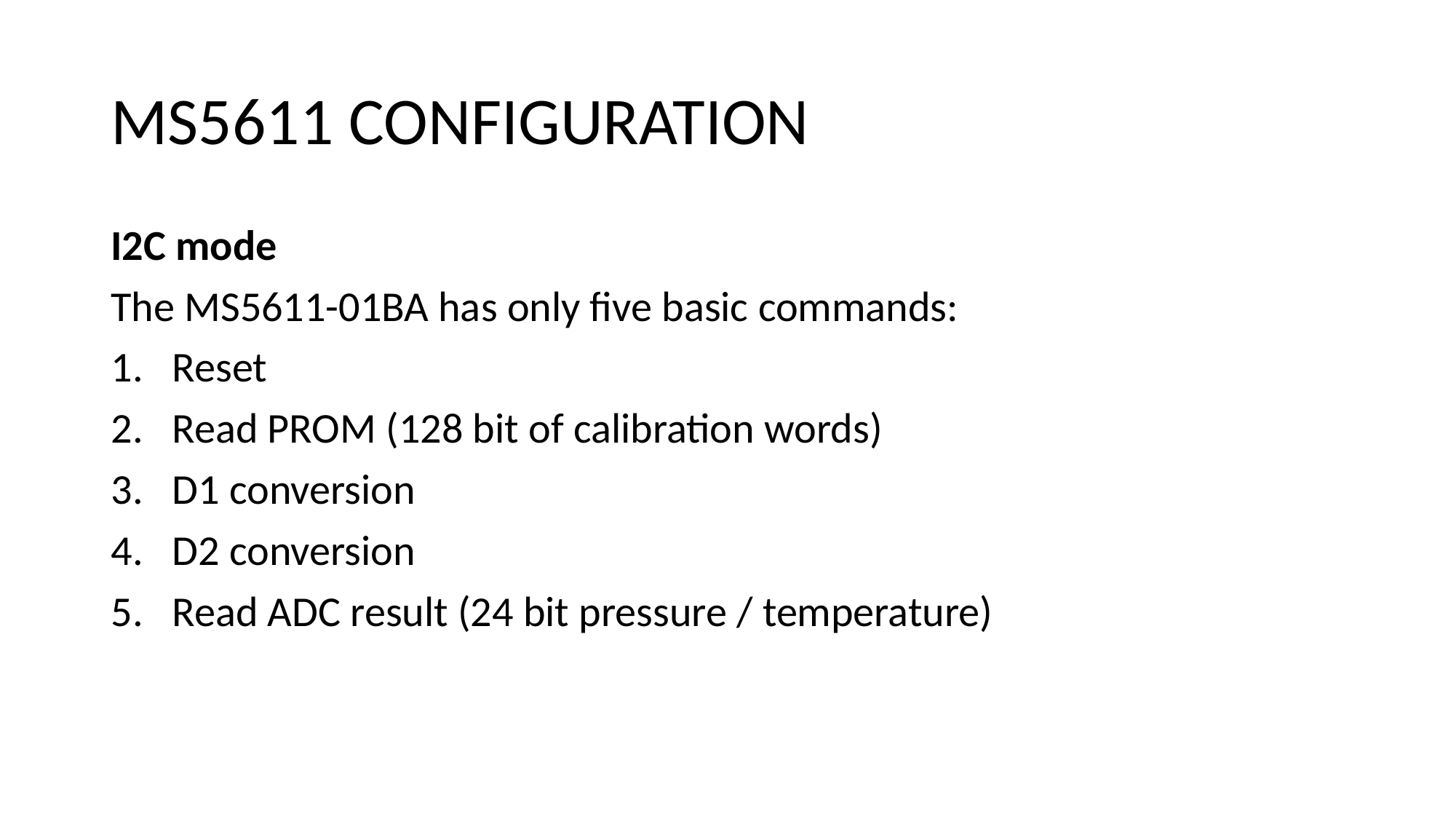

# MS5611 CONFIGURATION
I2C mode
The MS5611-01BA has only five basic commands:
Reset
Read PROM (128 bit of calibration words)
D1 conversion
D2 conversion
Read ADC result (24 bit pressure / temperature)